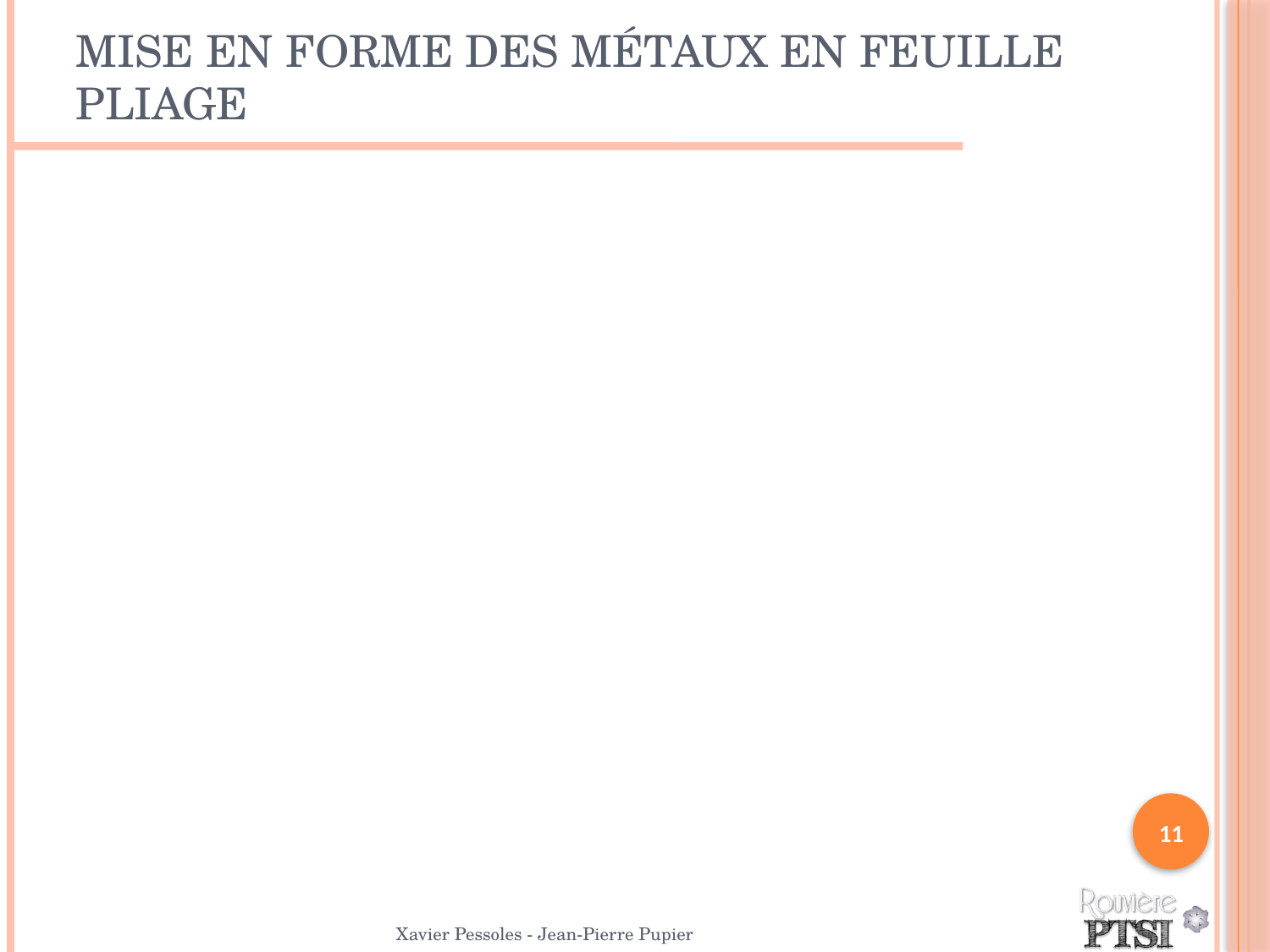

# Mise en forme des métaux en feuille Pliage

11
Xavier Pessoles - Jean-Pierre Pupier